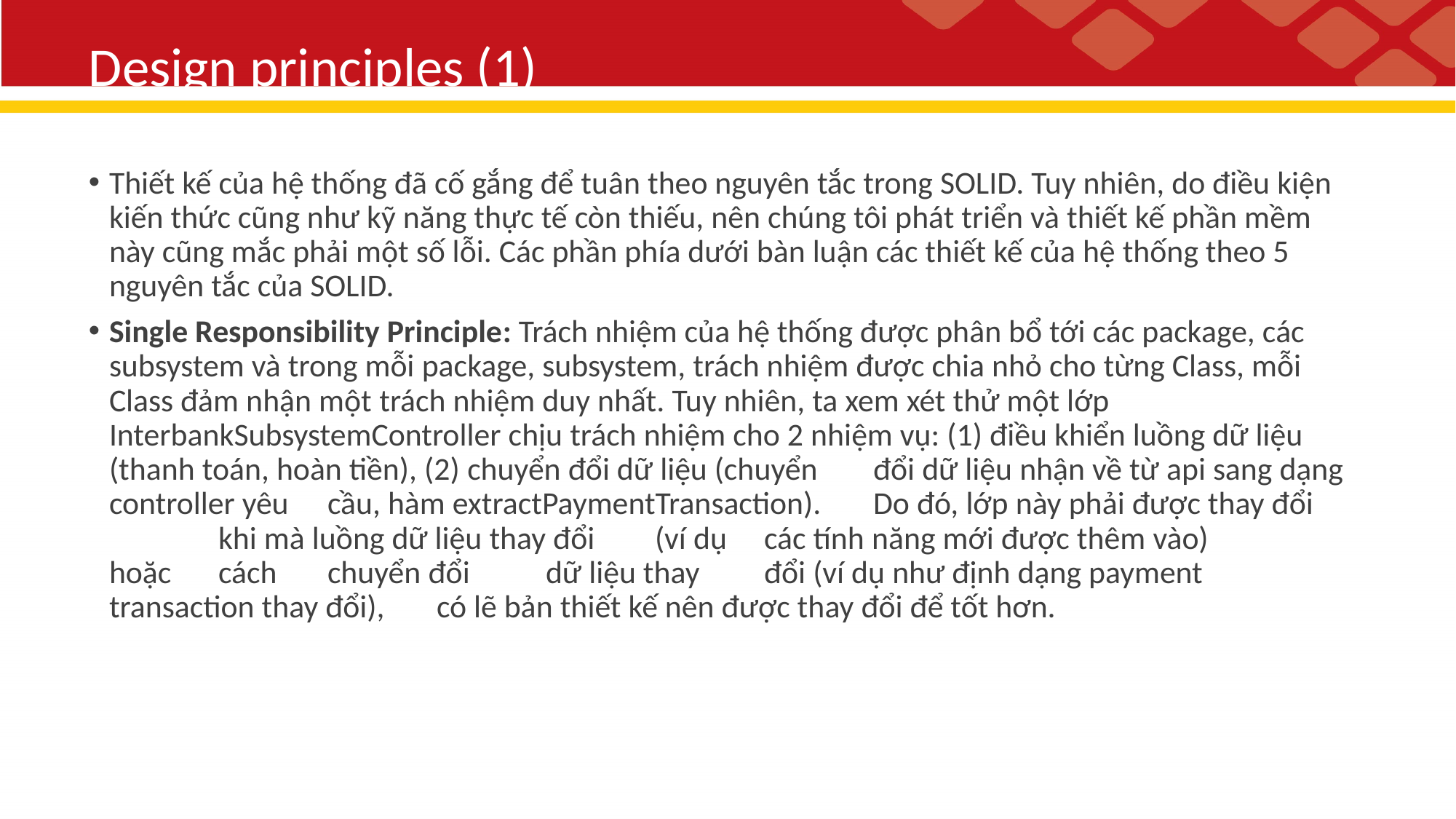

# Design principles (1)
Thiết kế của hệ thống đã cố gắng để tuân theo nguyên tắc trong SOLID. Tuy nhiên, do điều kiện kiến thức cũng như kỹ năng thực tế còn thiếu, nên chúng tôi phát triển và thiết kế phần mềm này cũng mắc phải một số lỗi. Các phần phía dưới bàn luận các thiết kế của hệ thống theo 5 nguyên tắc của SOLID.
Single Responsibility Principle: Trách nhiệm của hệ thống được phân bổ tới các package, các subsystem và trong mỗi package, subsystem, trách nhiệm được chia nhỏ cho từng Class, mỗi Class đảm nhận một trách nhiệm duy nhất. Tuy nhiên, ta xem xét thử một lớp InterbankSubsystemController chịu trách nhiệm cho 2 nhiệm vụ: (1) điều khiển luồng dữ liệu (thanh toán, hoàn tiền), (2) chuyển đổi dữ liệu (chuyển	đổi dữ liệu nhận về từ api sang dạng controller yêu	cầu, hàm extractPaymentTransaction).	Do đó, lớp này phải được thay đổi	khi mà luồng dữ liệu thay đổi	(ví dụ	các tính năng mới được thêm vào)	hoặc	cách	chuyển đổi	dữ liệu thay	đổi (ví dụ như định dạng payment transaction thay đổi),	có lẽ bản thiết kế nên được thay đổi để tốt hơn.